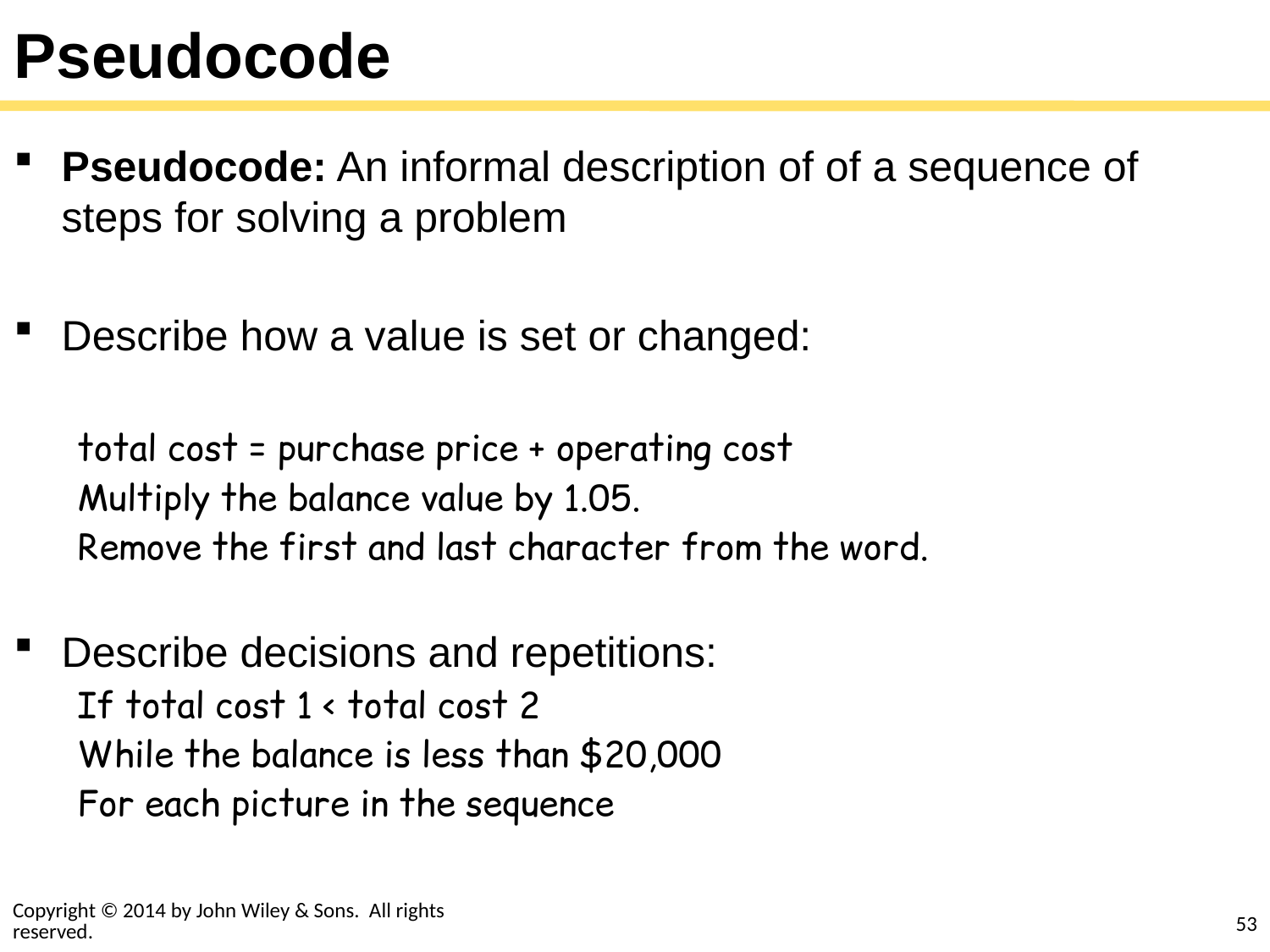

# Pseudocode
Pseudocode: An informal description of of a sequence of steps for solving a problem

Describe how a value is set or changed:

total cost = purchase price + operating cost
Multiply the balance value by 1.05.
Remove the first and last character from the word.

Describe decisions and repetitions:
If total cost 1 < total cost 2
While the balance is less than $20,000
For each picture in the sequence